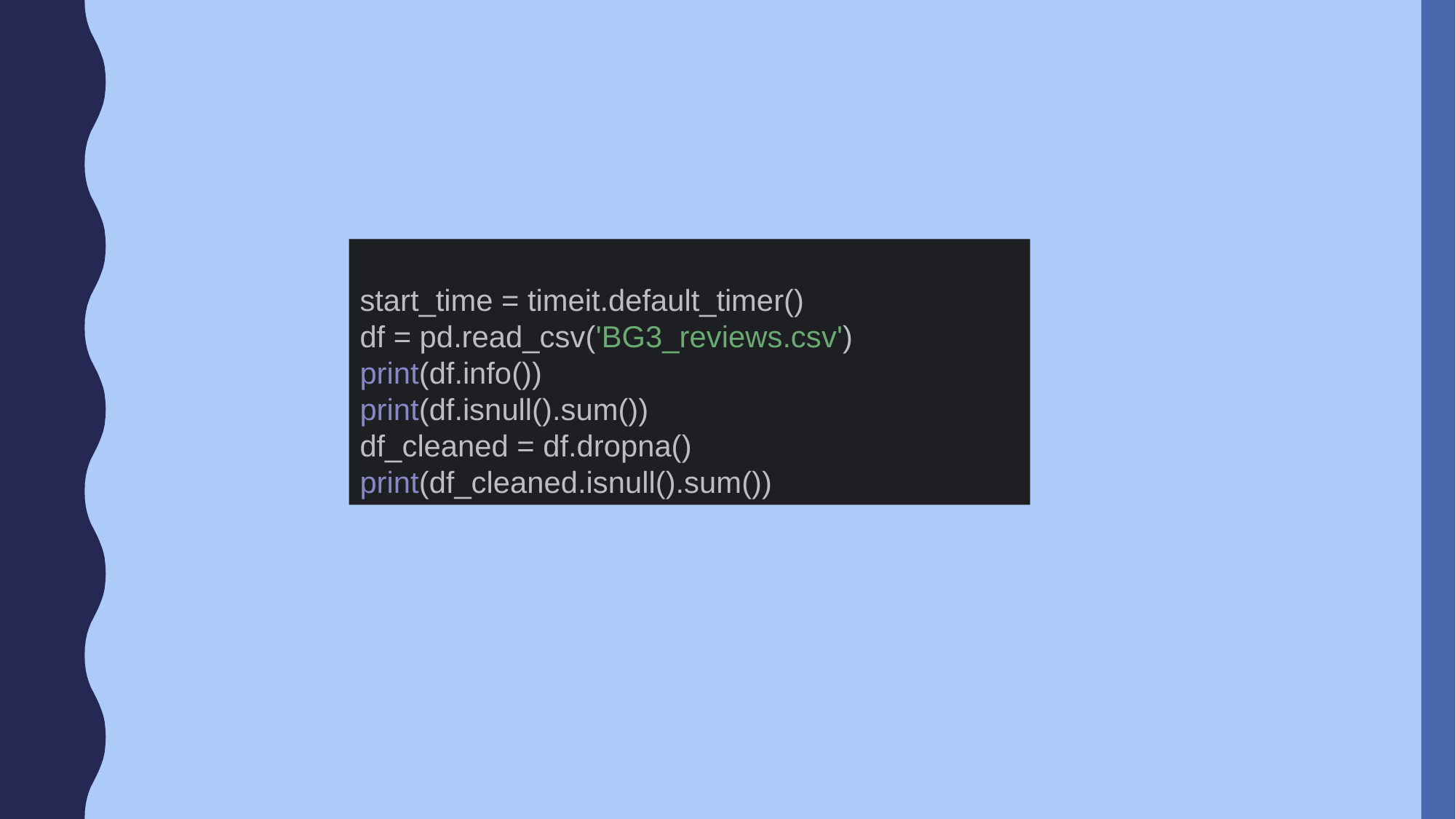

start_time = timeit.default_timer()
df = pd.read_csv('BG3_reviews.csv')
print(df.info())
print(df.isnull().sum())
df_cleaned = df.dropna()
print(df_cleaned.isnull().sum())